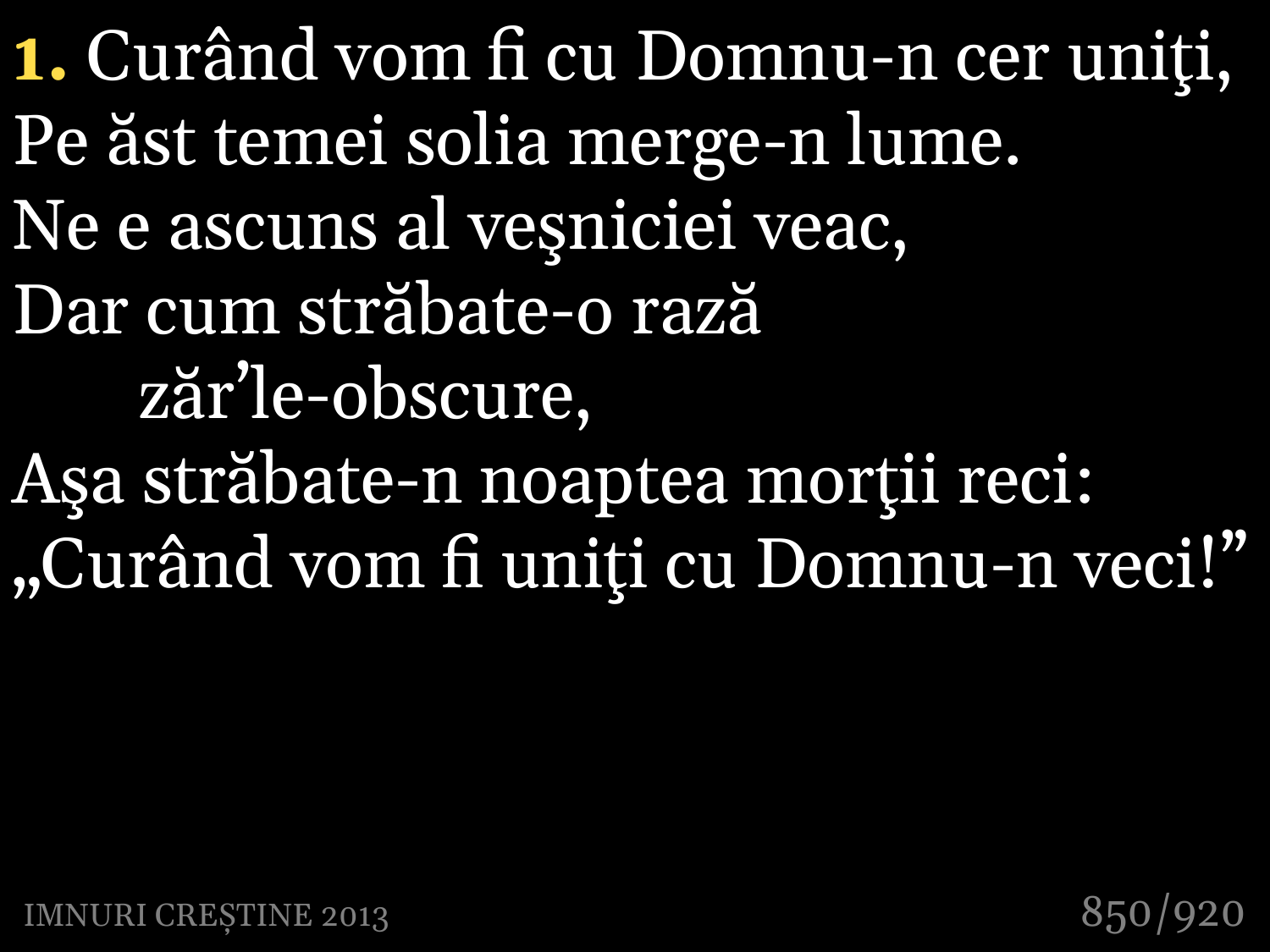

1. Curând vom fi cu Domnu-n cer uniţi,
Pe ăst temei solia merge-n lume.
Ne e ascuns al veşniciei veac,
Dar cum străbate-o rază
	zăr’le-obscure,
Aşa străbate-n noaptea morţii reci:
„Curând vom fi uniţi cu Domnu-n veci!”
850/920
IMNURI CREȘTINE 2013